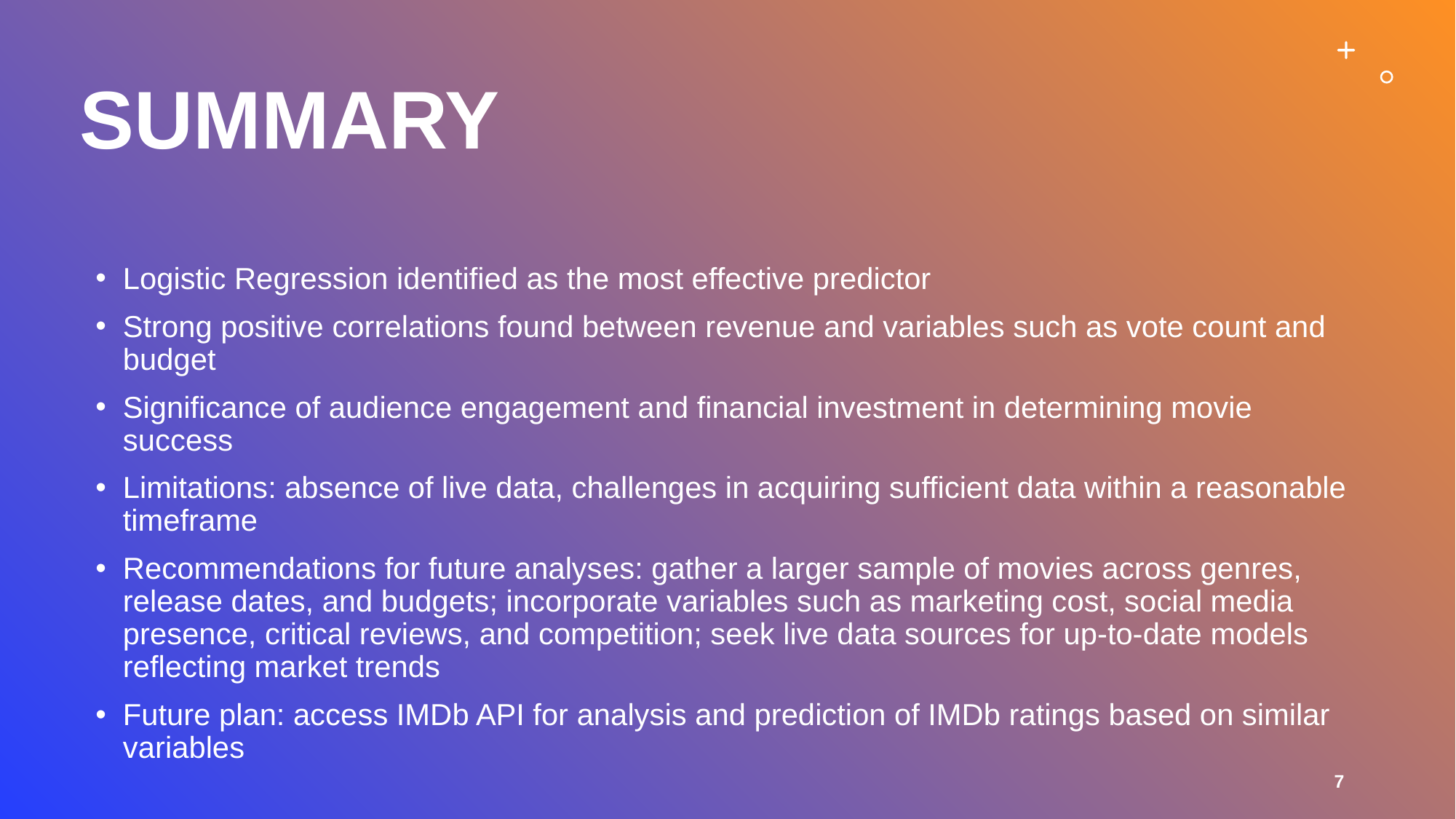

# Summary

Logistic Regression identified as the most effective predictor
Strong positive correlations found between revenue and variables such as vote count and budget
Significance of audience engagement and financial investment in determining movie success
Limitations: absence of live data, challenges in acquiring sufficient data within a reasonable timeframe
Recommendations for future analyses: gather a larger sample of movies across genres, release dates, and budgets; incorporate variables such as marketing cost, social media presence, critical reviews, and competition; seek live data sources for up-to-date models reflecting market trends
Future plan: access IMDb API for analysis and prediction of IMDb ratings based on similar variables

7